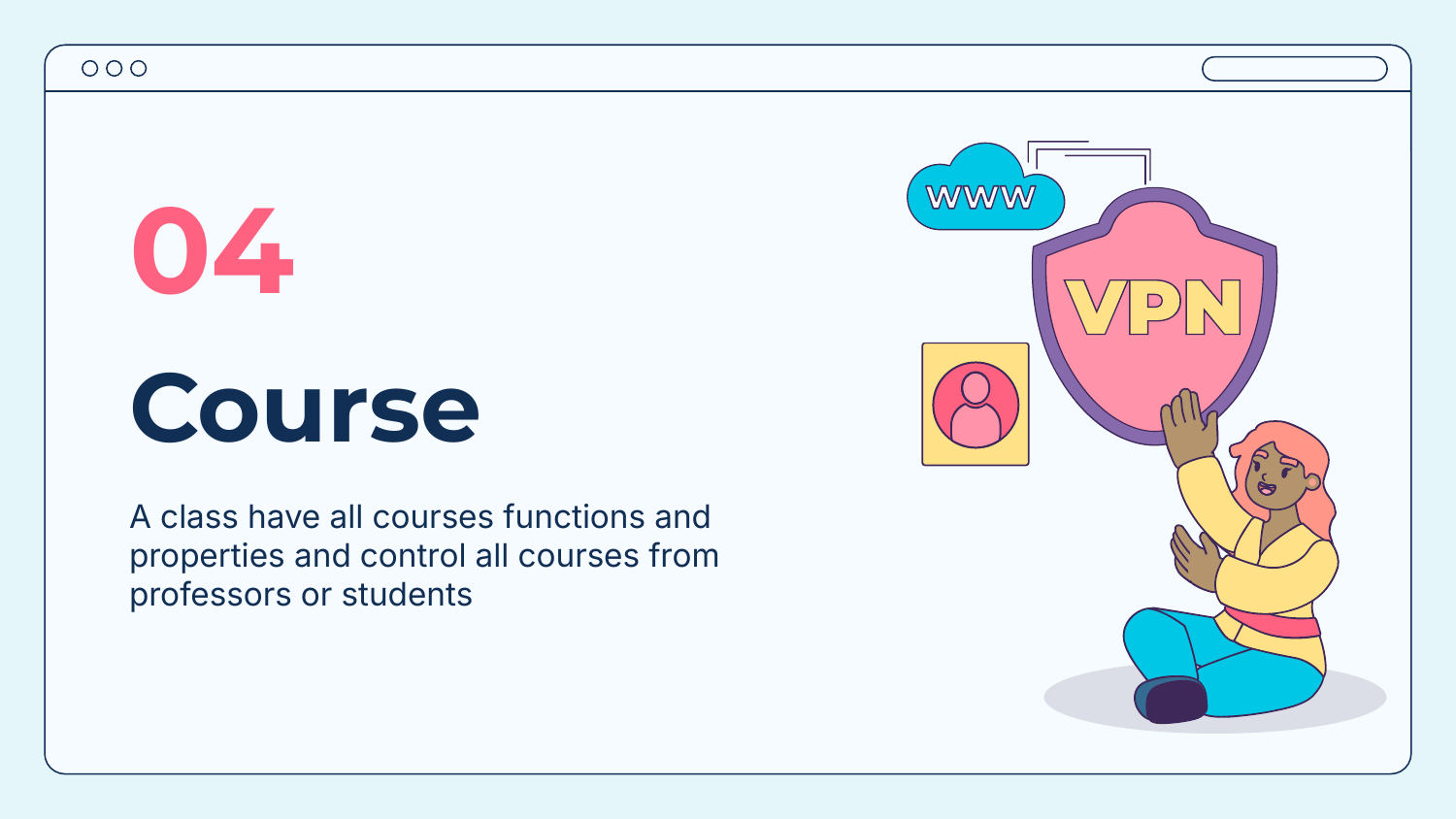

04
# Course

A class have all courses functions and properties and control all courses from professors or students